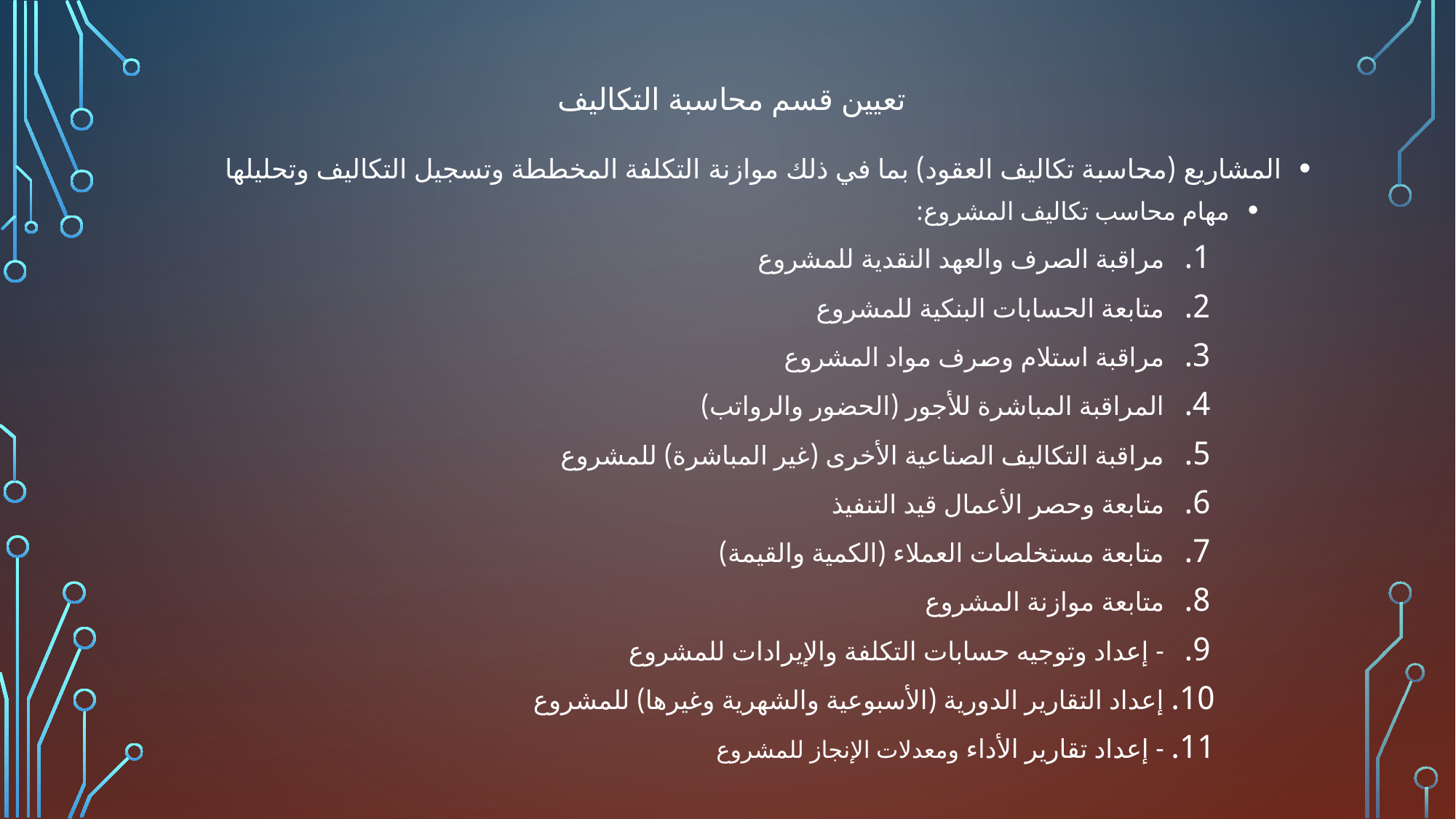

# تعيين قسم محاسبة التكاليف
المشاريع (محاسبة تكاليف العقود) بما في ذلك موازنة التكلفة المخططة وتسجيل التكاليف وتحليلها
مهام محاسب تكاليف المشروع:
مراقبة الصرف والعهد النقدية للمشروع
متابعة الحسابات البنكية للمشروع
مراقبة استلام وصرف مواد المشروع
المراقبة المباشرة للأجور (الحضور والرواتب)
مراقبة التكاليف الصناعية الأخرى (غير المباشرة) للمشروع
متابعة وحصر الأعمال قيد التنفيذ
متابعة مستخلصات العملاء (الكمية والقيمة)
متابعة موازنة المشروع
- إعداد وتوجيه حسابات التكلفة والإيرادات للمشروع
إعداد التقارير الدورية (الأسبوعية والشهرية وغيرها) للمشروع
- إعداد تقارير الأداء ومعدلات الإنجاز للمشروع